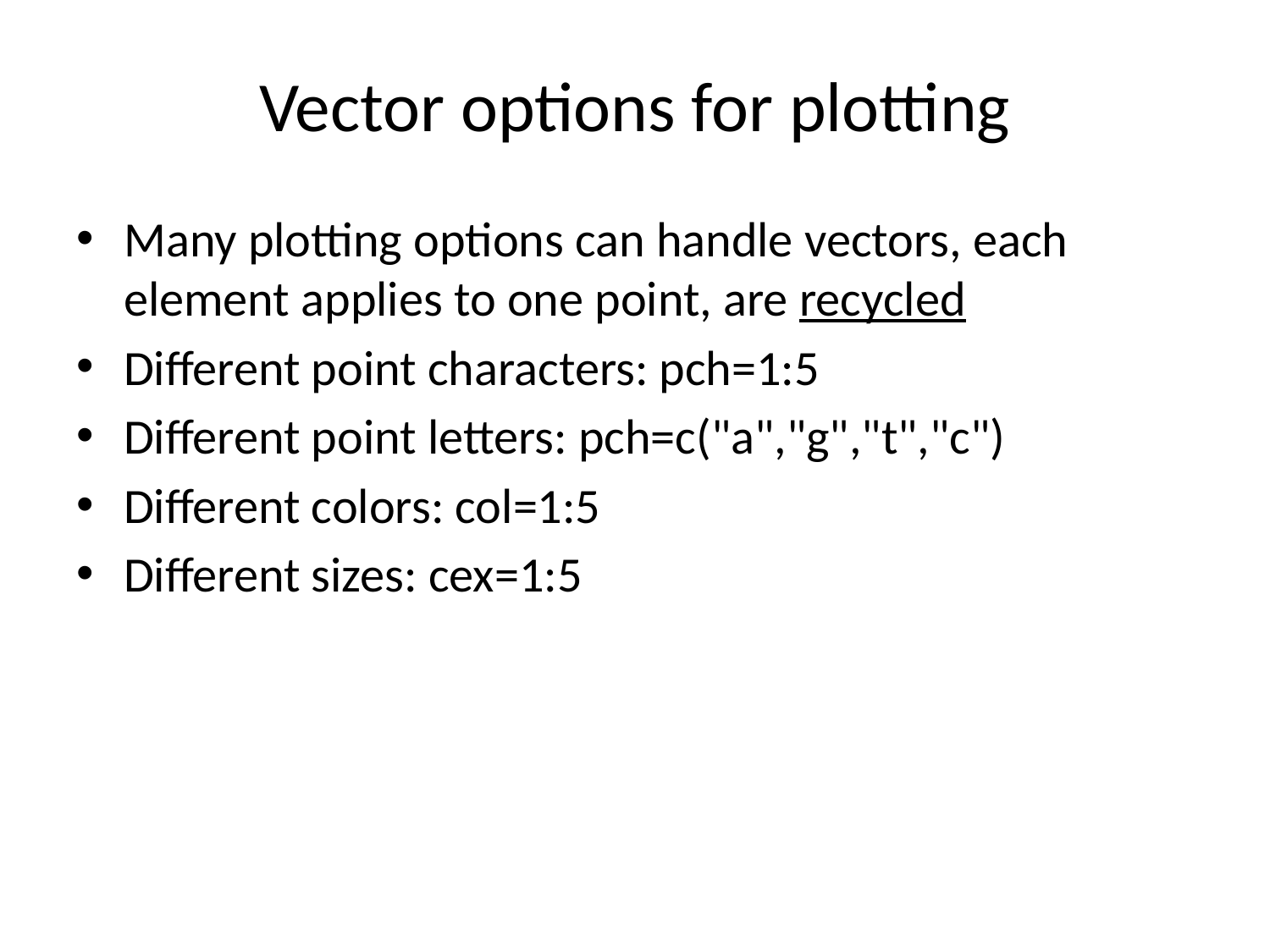

# Vector options for plotting
Many plotting options can handle vectors, each element applies to one point, are recycled
Different point characters: pch=1:5
Different point letters: pch=c("a","g","t","c")
Different colors: col=1:5
Different sizes: cex=1:5